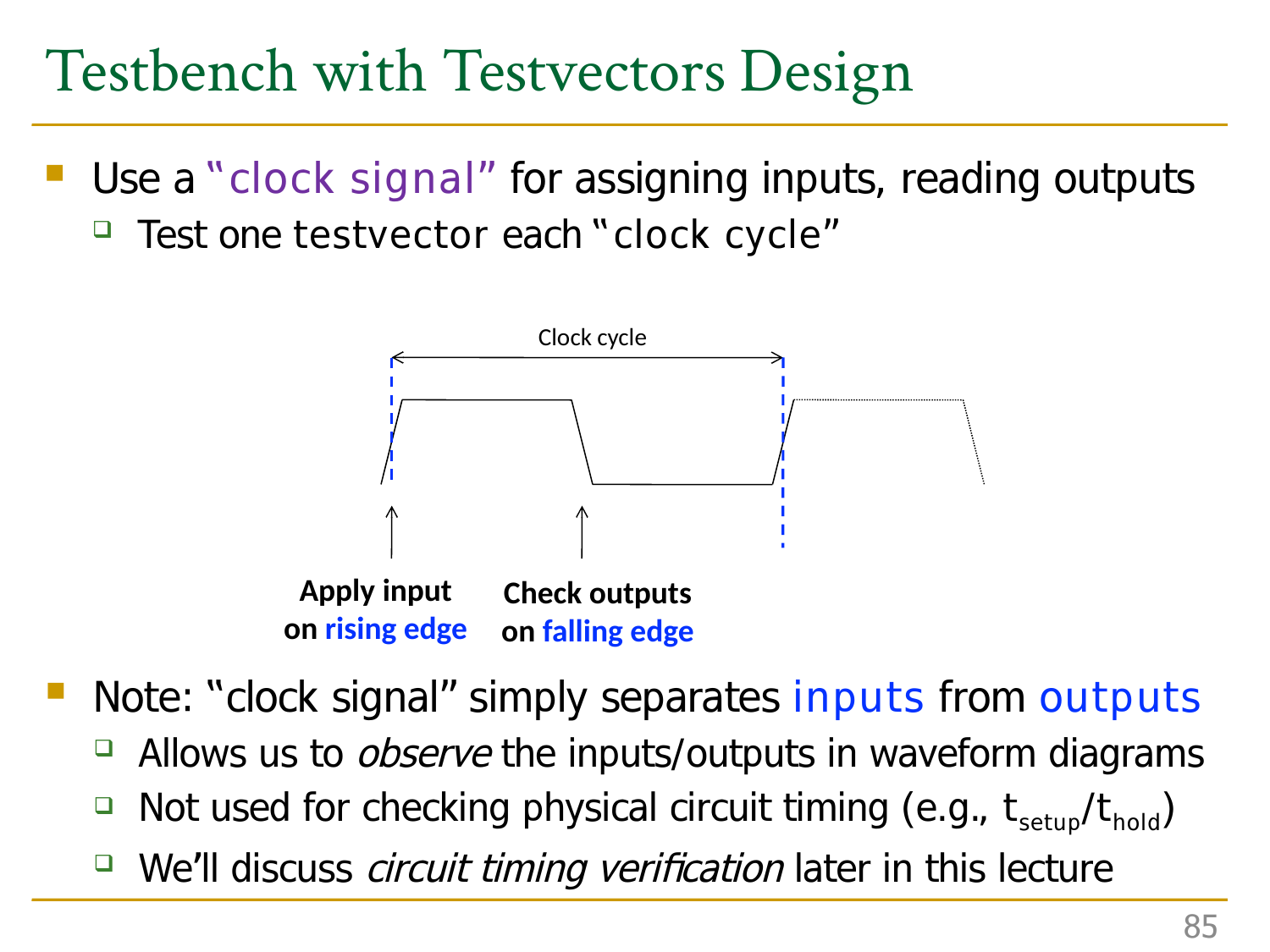

# Testbench with Testvectors Design
Use a “clock signal” for assigning inputs, reading outputs
Test one testvector each “clock cycle”

Clock cycle
Apply input
on rising edge
Check outputs on falling edge
Note: “clock signal” simply separates inputs from outputs
Allows us to observe the inputs/outputs in waveform diagrams
Not used for checking physical circuit timing (e.g., tsetup/thold)
We’ll discuss circuit timing verification later in this lecture

85